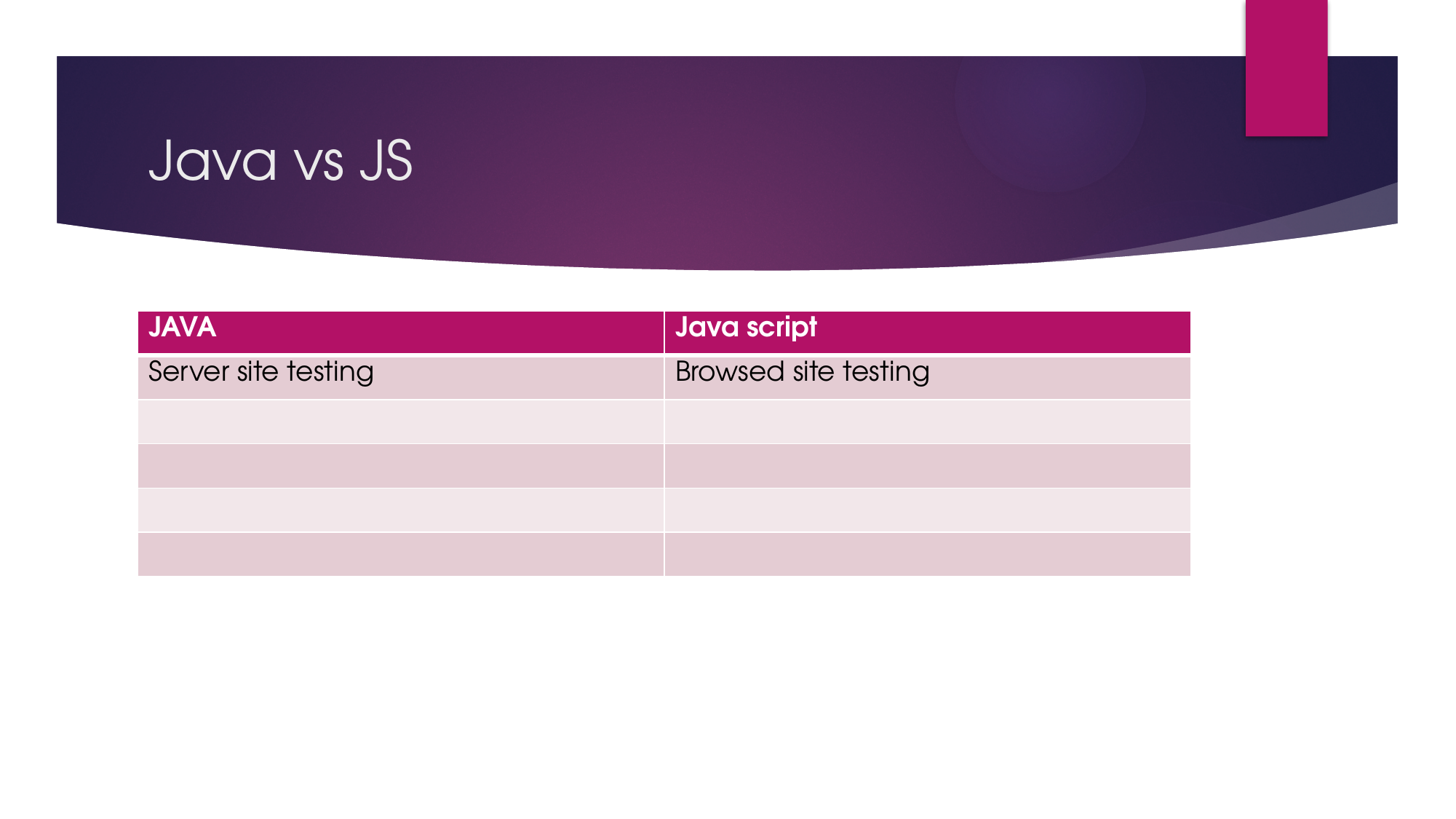

# Java vs JS
| JAVA | Java script |
| --- | --- |
| Server site testing | Browsed site testing |
|  |  |
|  |  |
|  |  |
|  |  |